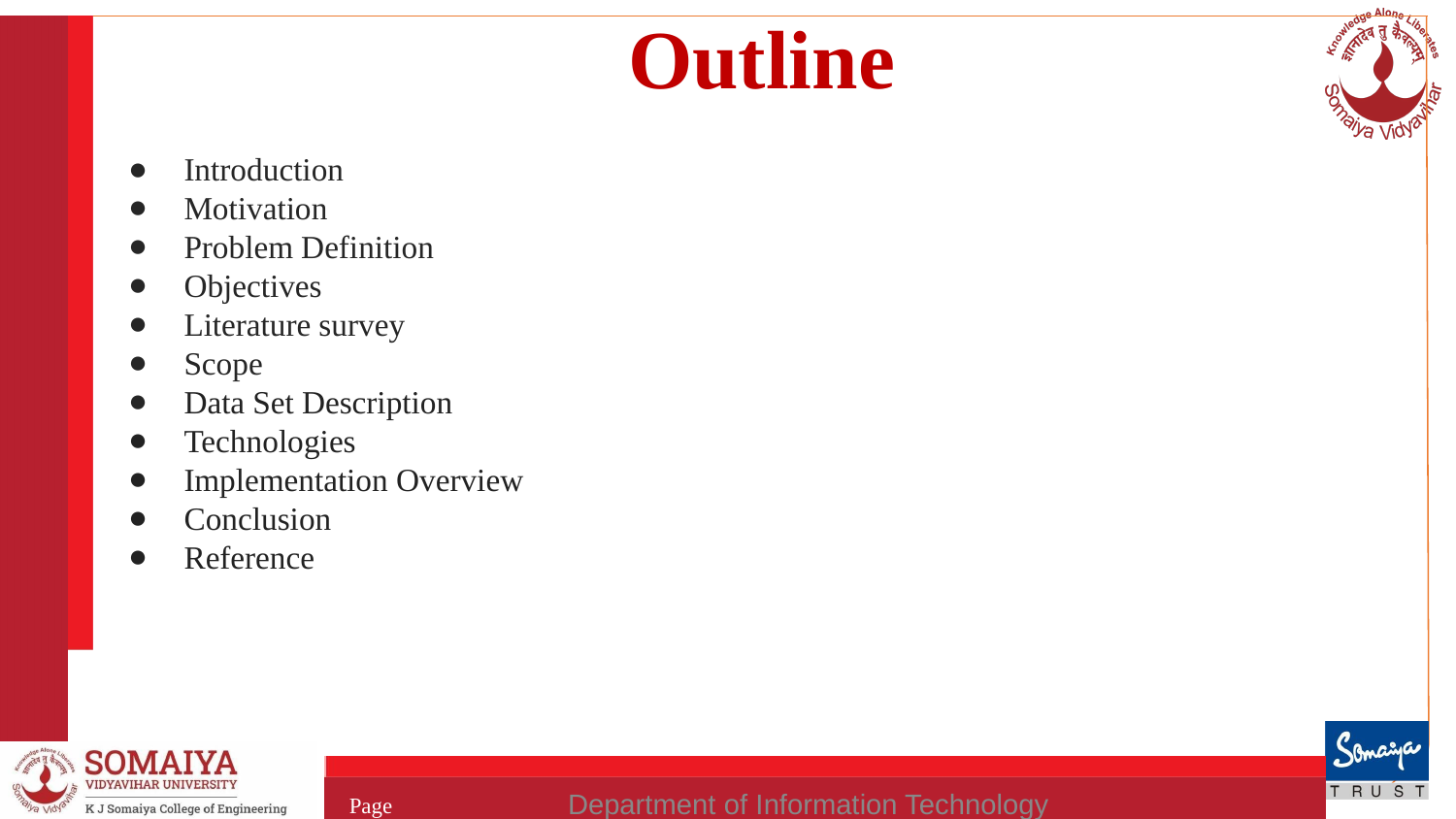

# Outline
Introduction
Motivation
Problem Definition
Objectives
Literature survey
Scope
Data Set Description
Technologies
Implementation Overview
Conclusion
Reference
Department of Information Technology
Page